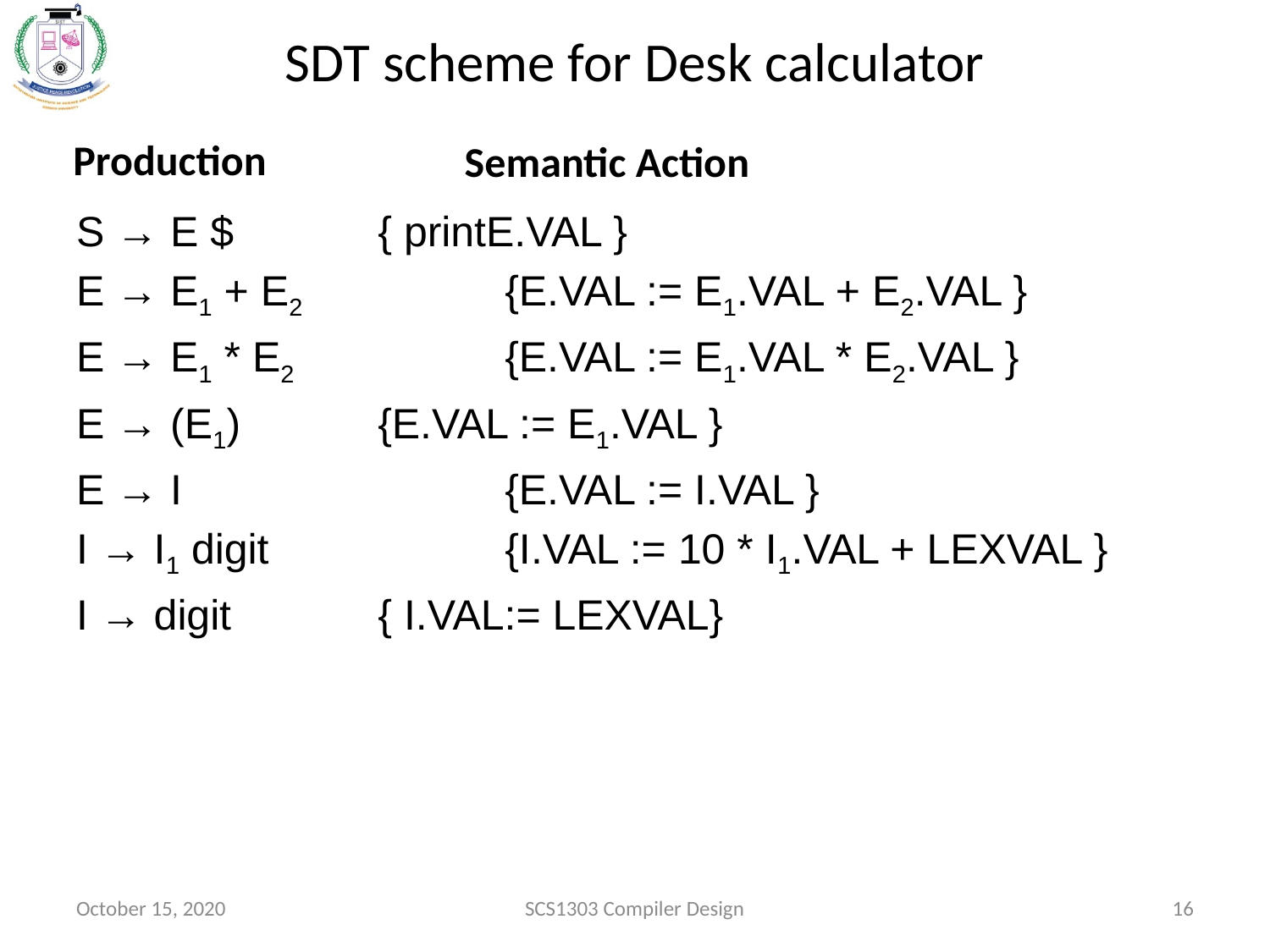

# SDT scheme for Desk calculator
Production
Semantic Action

S → E $ 		{ printE.VAL }
E → E1 + E2		{E.VAL := E1.VAL + E2.VAL }
E → E1 * E2 		{E.VAL := E1.VAL * E2.VAL }
E → (E1)		{E.VAL := E1.VAL }
E → I			{E.VAL := I.VAL }
I → I1 digit		{I.VAL := 10 * I1.VAL + LEXVAL }
I → digit		{ I.VAL:= LEXVAL}
October 15, 2020
SCS1303 Compiler Design
16